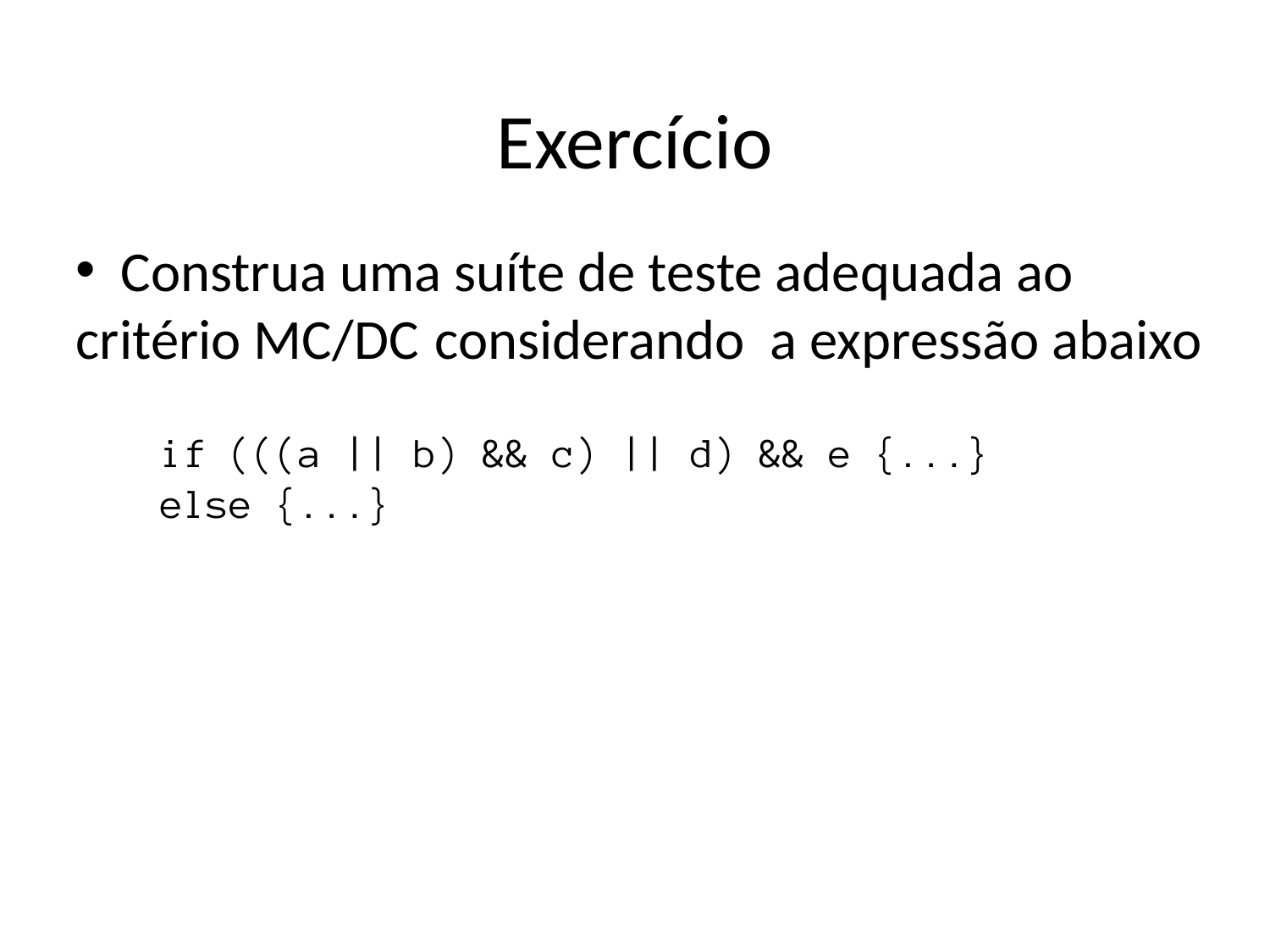

Exercício
  Construa uma suíte de teste adequada ao critério MC/DC considerando  a expressão abaixo

if (((a || b) && c) || d) && e {...}
else {...}